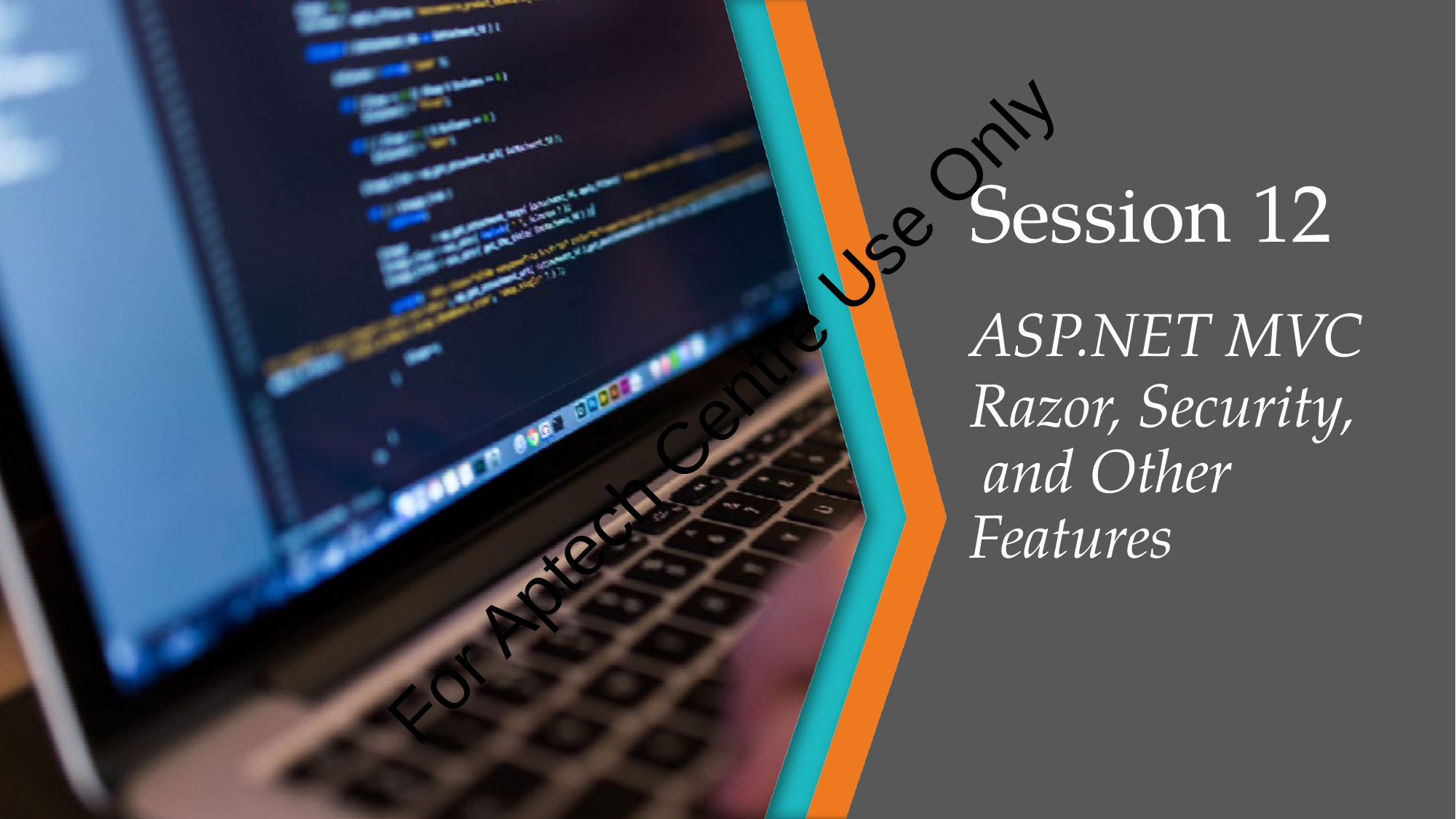

# Session 12
ASP.NET MVC
Razor, Security,  and Other  Features
For Aptech Centre Use Only